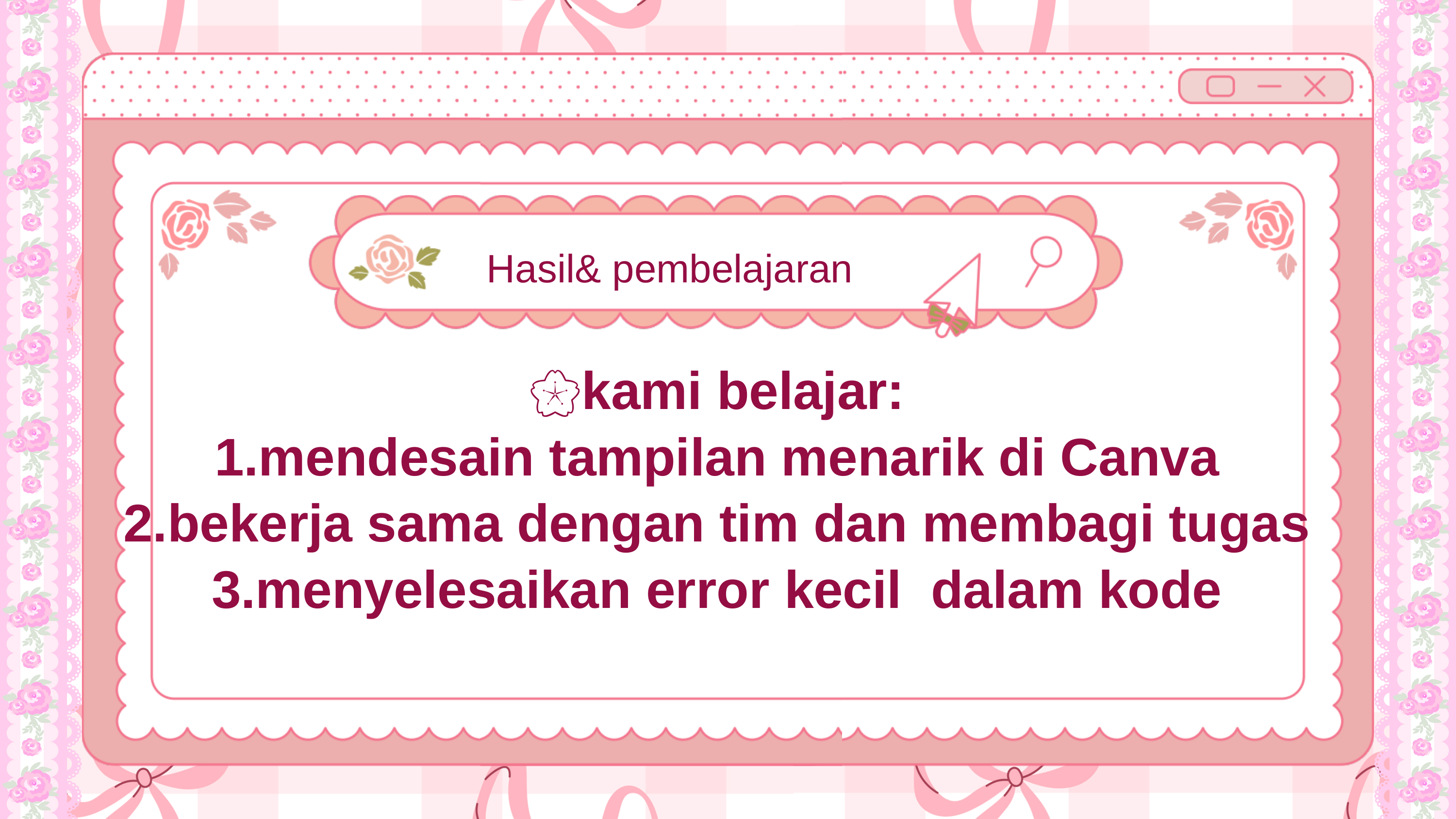

Hasil& pembelajaran
🌸kami belajar:
1.mendesain tampilan menarik di Canva
2.bekerja sama dengan tim dan membagi tugas
3.menyelesaikan error kecil  dalam kode